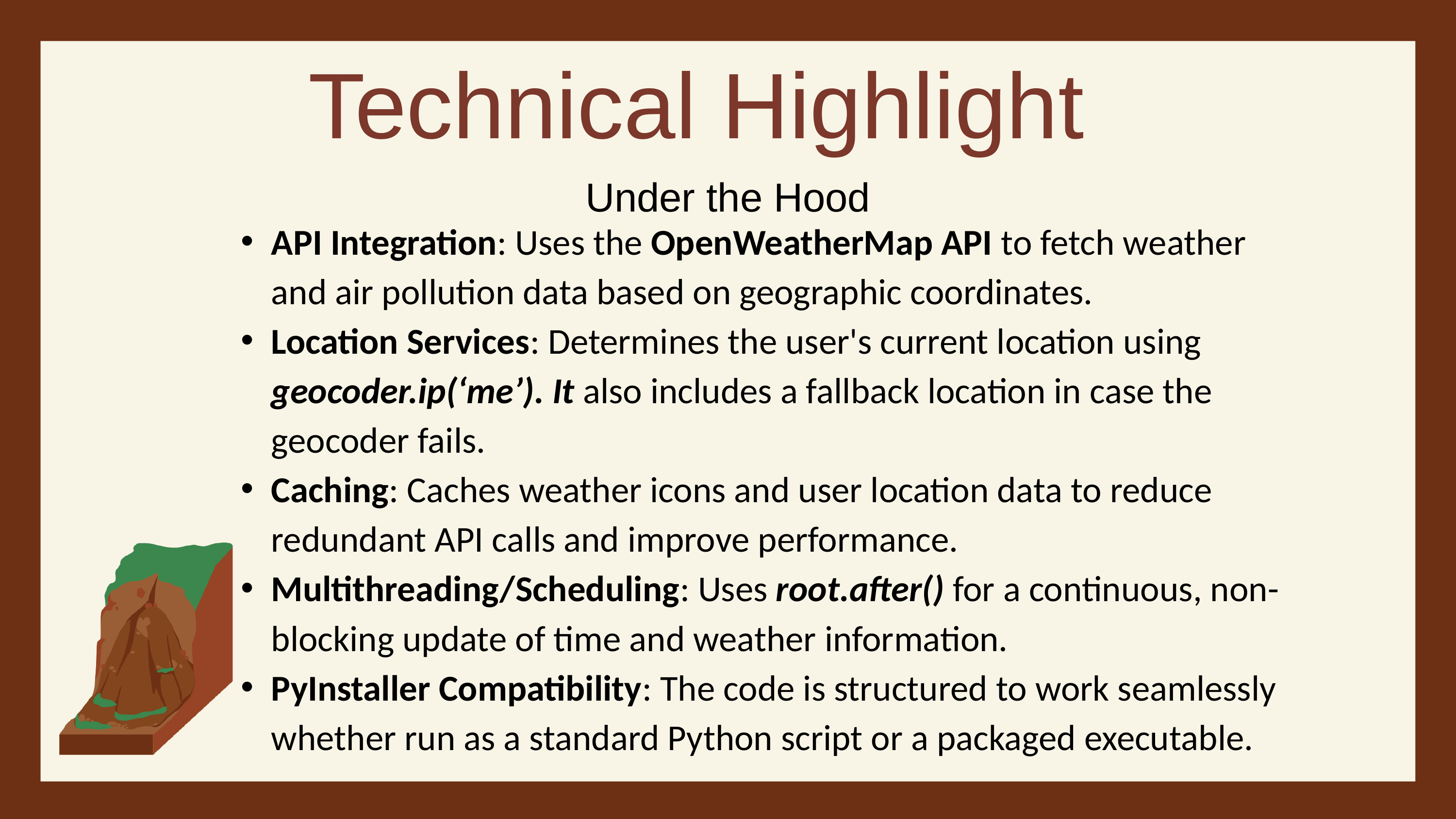

Technical Highlight

Under the Hood
API Integration: Uses the OpenWeatherMap API to fetch weather and air pollution data based on geographic coordinates.
Location Services: Determines the user's current location using geocoder.ip(‘me’). It also includes a fallback location in case the geocoder fails.
Caching: Caches weather icons and user location data to reduce redundant API calls and improve performance.
Multithreading/Scheduling: Uses root.after() for a continuous, non-blocking update of time and weather information.
PyInstaller Compatibility: The code is structured to work seamlessly whether run as a standard Python script or a packaged executable.